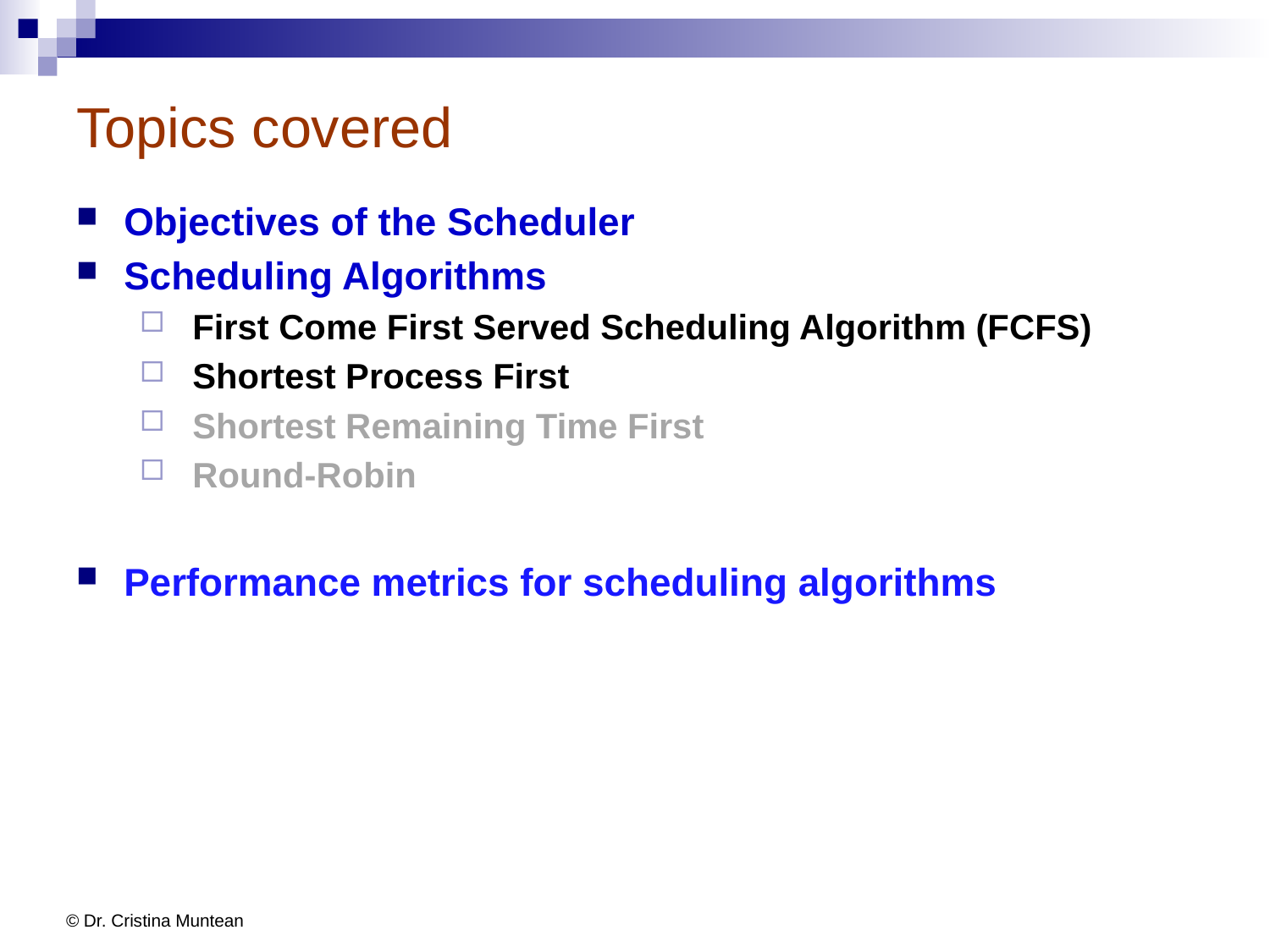

# Topics covered
Objectives of the Scheduler
Scheduling Algorithms
First Come First Served Scheduling Algorithm (FCFS)
Shortest Process First
Shortest Remaining Time First
Round-Robin

Performance metrics for scheduling algorithms